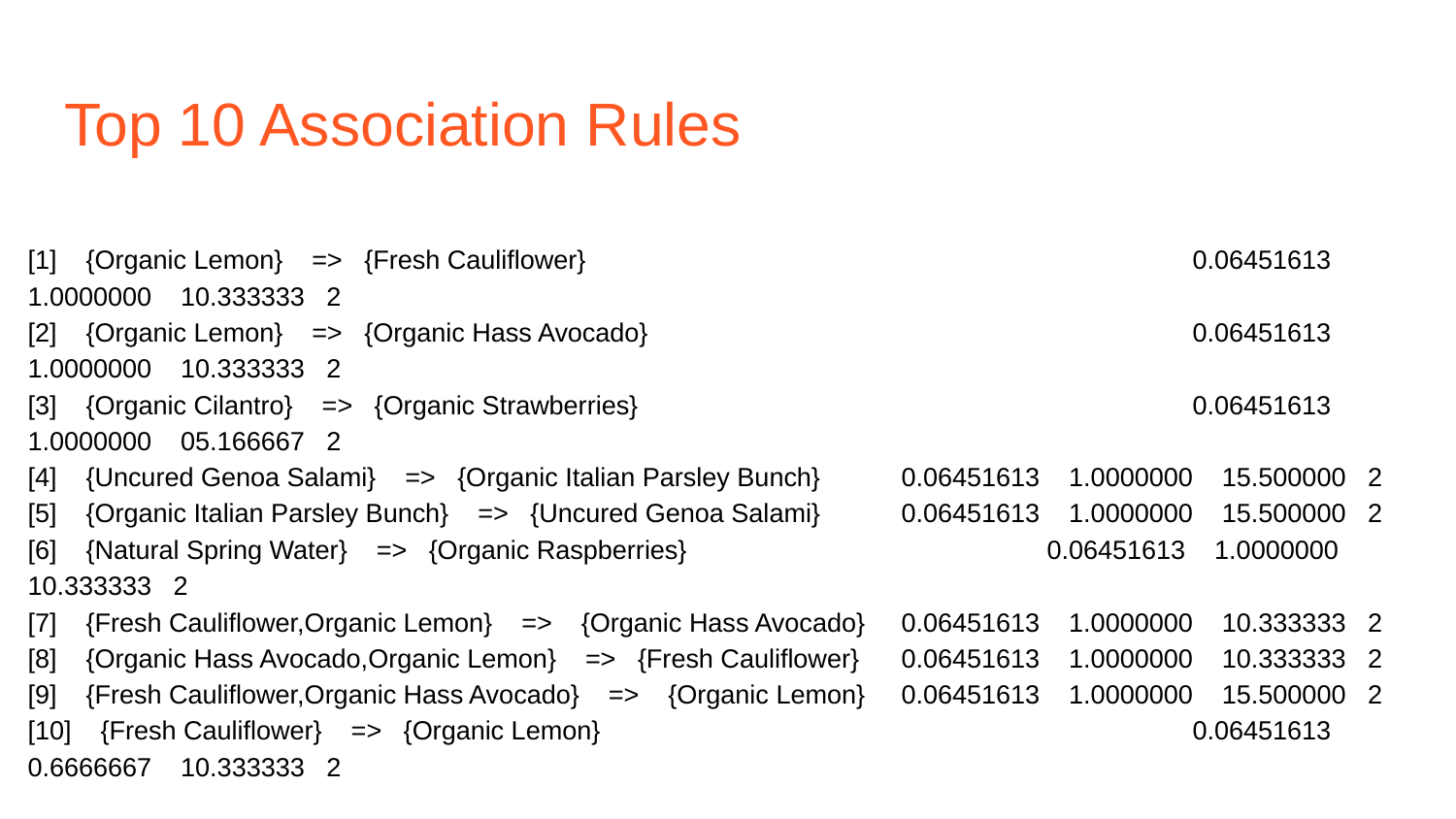

# Top 10 Association Rules
[1]    {Organic Lemon}    =>   {Fresh Cauliflower}   					0.06451613    1.0000000    10.333333   2
[2]    {Organic Lemon}    =>   {Organic Hass Avocado}   				0.06451613    1.0000000    10.333333   2
[3]    {Organic Cilantro}    =>   {Organic Strawberries}   				0.06451613    1.0000000    05.166667   2
[4]    {Uncured Genoa Salami}    =>   {Organic Italian Parsley Bunch}   	0.06451613    1.0000000    15.500000   2
[5]    {Organic Italian Parsley Bunch}    =>   {Uncured Genoa Salami}   	0.06451613    1.0000000    15.500000   2
[6]    {Natural Spring Water}    =>   {Organic Raspberries}   			0.06451613    1.0000000    10.333333   2
[7]    {Fresh Cauliflower,Organic Lemon}    =>    {Organic Hass Avocado}    	0.06451613    1.0000000    10.333333   2
[8]    {Organic Hass Avocado,Organic Lemon}    =>   {Fresh Cauliflower}  	0.06451613    1.0000000    10.333333   2
[9]    {Fresh Cauliflower,Organic Hass Avocado}    =>    {Organic Lemon}    	0.06451613    1.0000000    15.500000   2
[10]    {Fresh Cauliflower}    =>   {Organic Lemon}    				0.06451613    0.6666667    10.333333   2